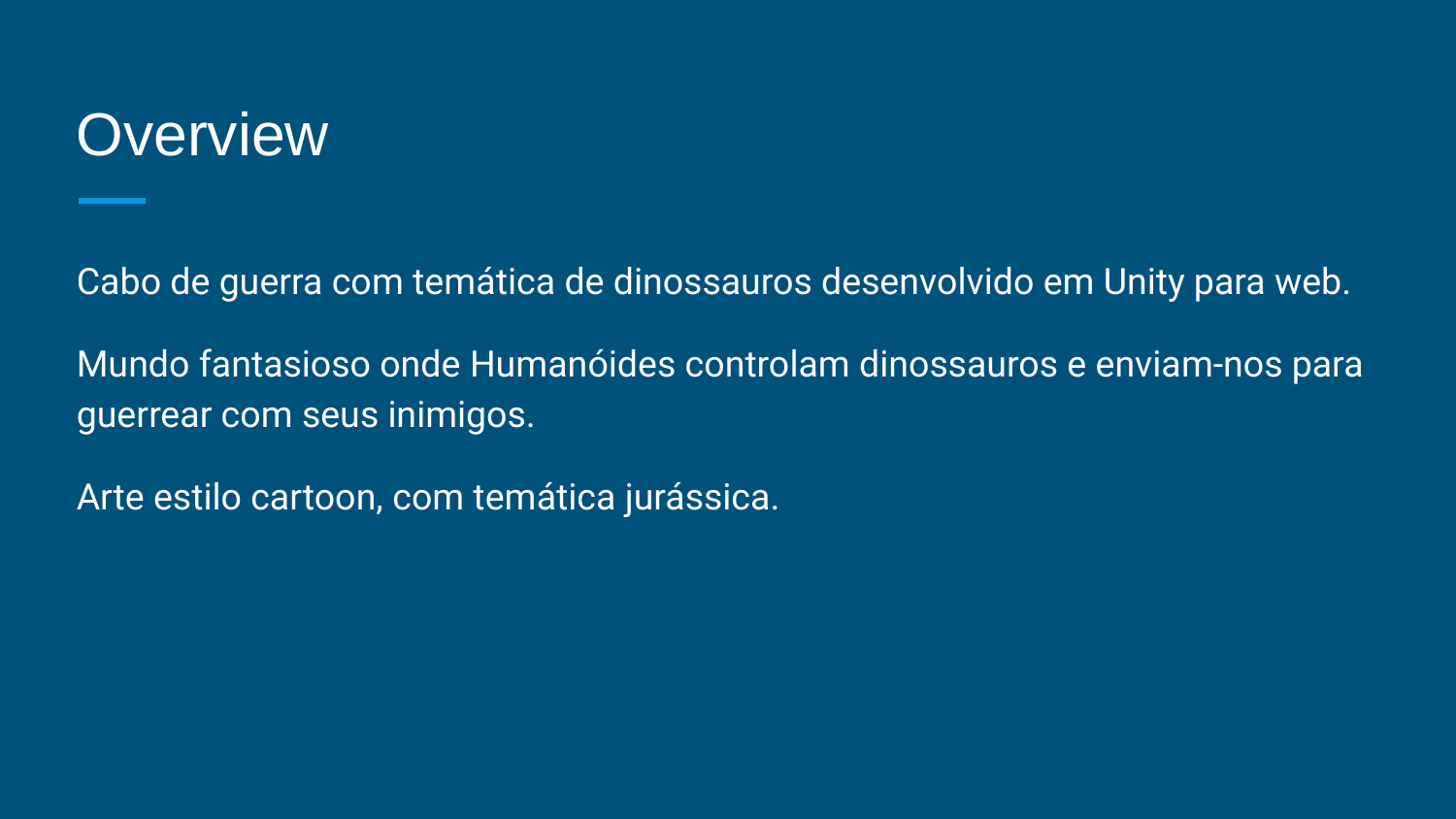

# Overview
Cabo de guerra com temática de dinossauros desenvolvido em Unity para web.
Mundo fantasioso onde Humanóides controlam dinossauros e enviam-nos para guerrear com seus inimigos.
Arte estilo cartoon, com temática jurássica.